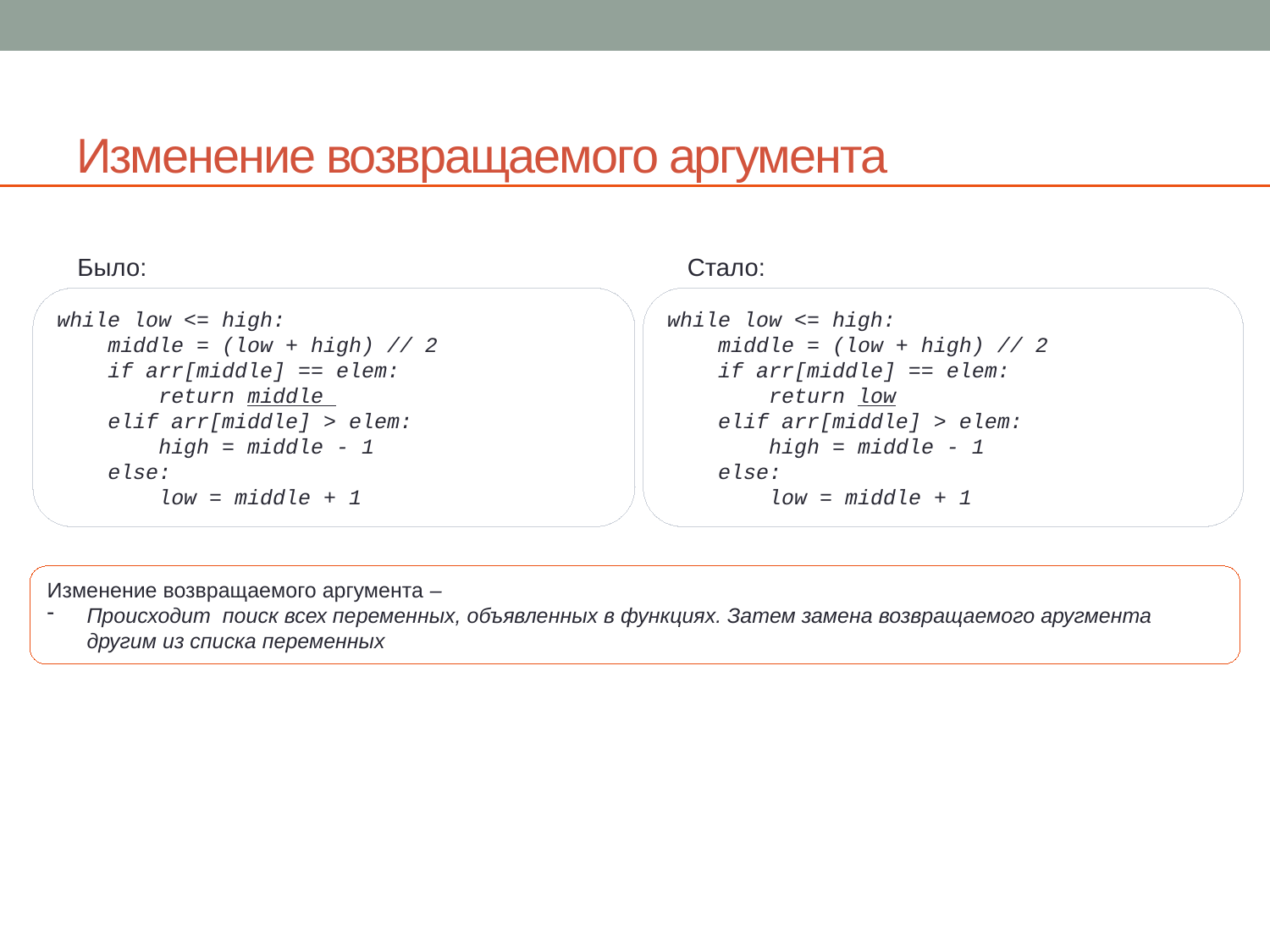

# Изменение возвращаемого аргумента
Было:
Стало:
while low <= high:
    middle = (low + high) // 2
    if arr[middle] == elem:
        return middle
    elif arr[middle] > elem:
        high = middle - 1
    else:
        low = middle + 1
while low <= high:
    middle = (low + high) // 2
    if arr[middle] == elem:
        return low
    elif arr[middle] > elem:
        high = middle - 1
    else:
        low = middle + 1
Изменение возвращаемого аргумента –
Происходит  поиск всех переменных, объявленных в функциях. Затем замена возвращаемого аругмента другим из списка переменных